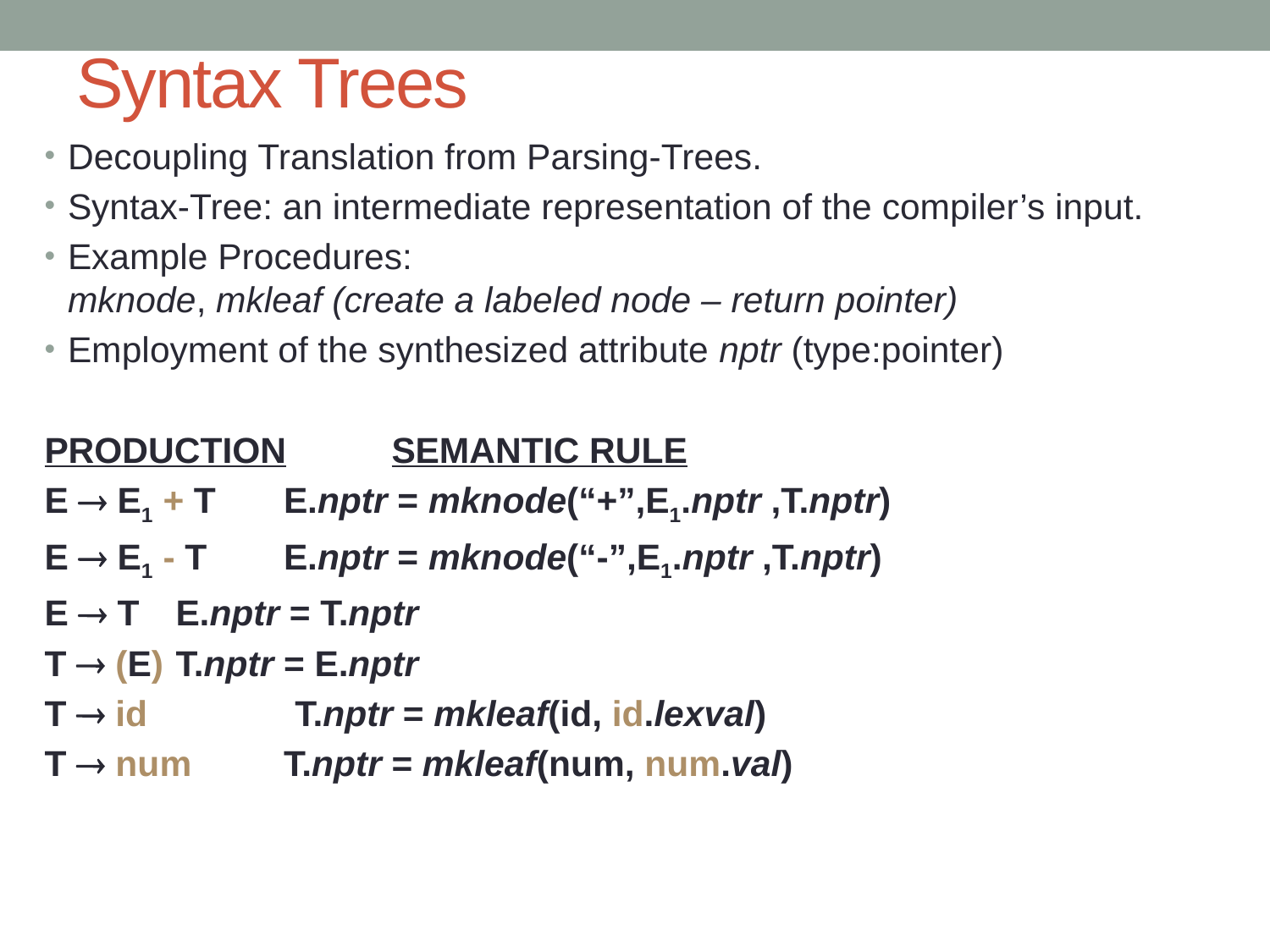

# Syntax Trees
Decoupling Translation from Parsing-Trees.
Syntax-Tree: an intermediate representation of the compiler’s input.
Example Procedures:
mknode, mkleaf (create a labeled node – return pointer)
Employment of the synthesized attribute nptr (type:pointer)

PRODUCTION	SEMANTIC RULE
E → E1 + T		E.nptr = mknode(“+”,E1.nptr ,T.nptr)
E → E1 - T		E.nptr = mknode(“-”,E1.nptr ,T.nptr)
E → T			E.nptr = T.nptr
T → (E) 		T.nptr = E.nptr
T → id		            T.nptr = mkleaf(id, id.lexval)
T → num		T.nptr = mkleaf(num, num.val)